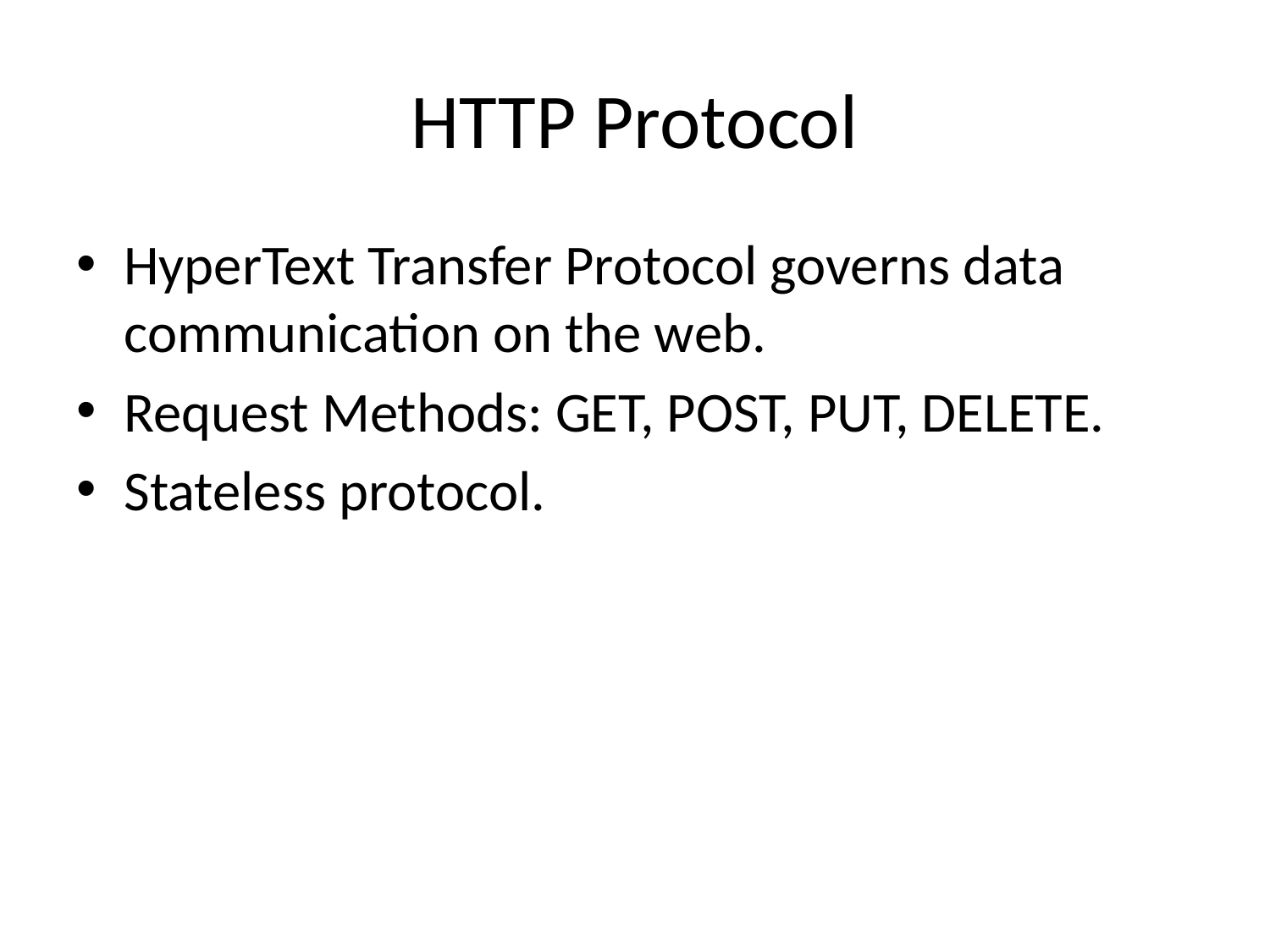

# HTTP Protocol
HyperText Transfer Protocol governs data communication on the web.
Request Methods: GET, POST, PUT, DELETE.
Stateless protocol.